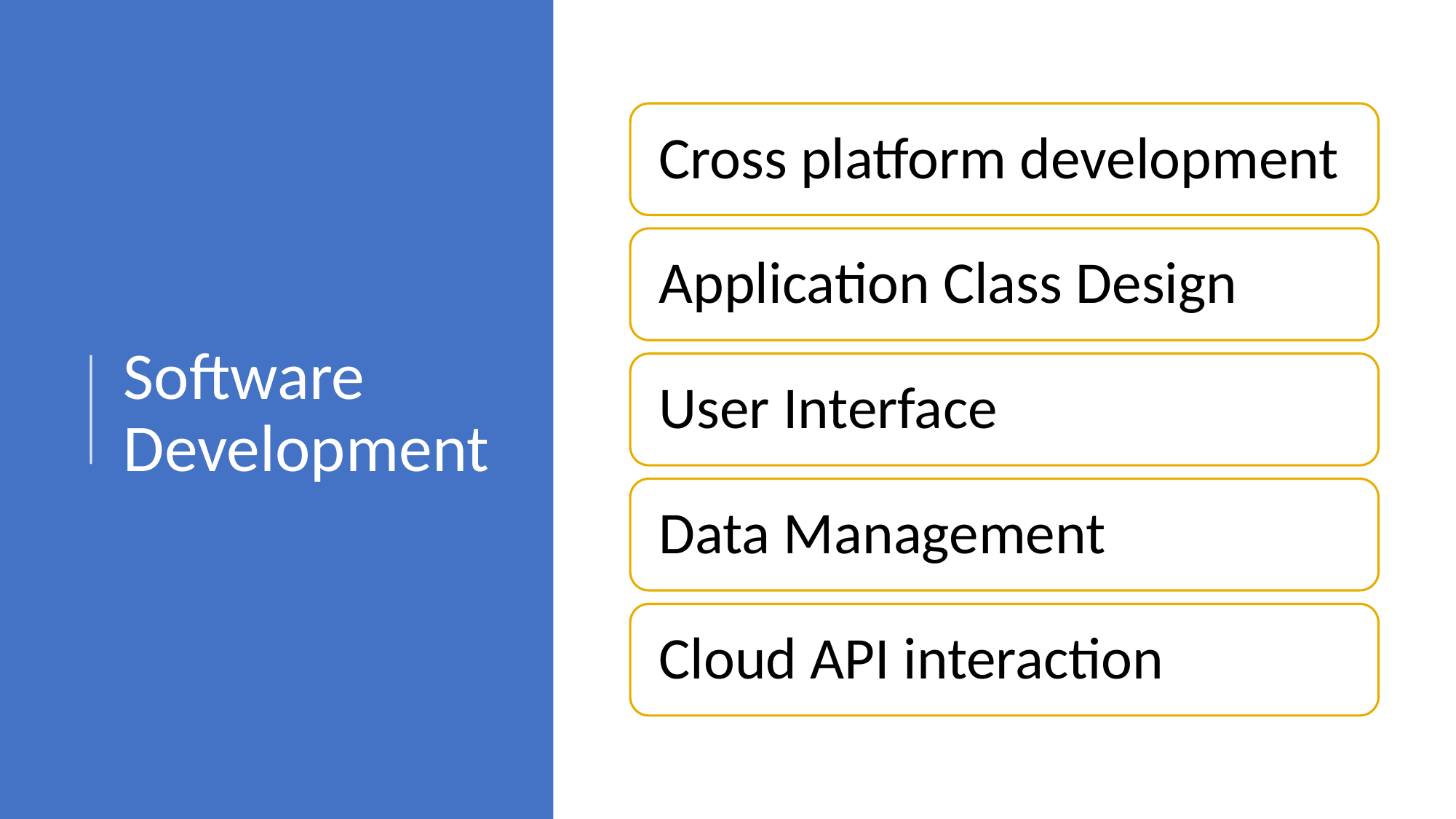

Cross platform development
Application Class Design
User Interface
Data Management
Cloud API interaction
# Software Development